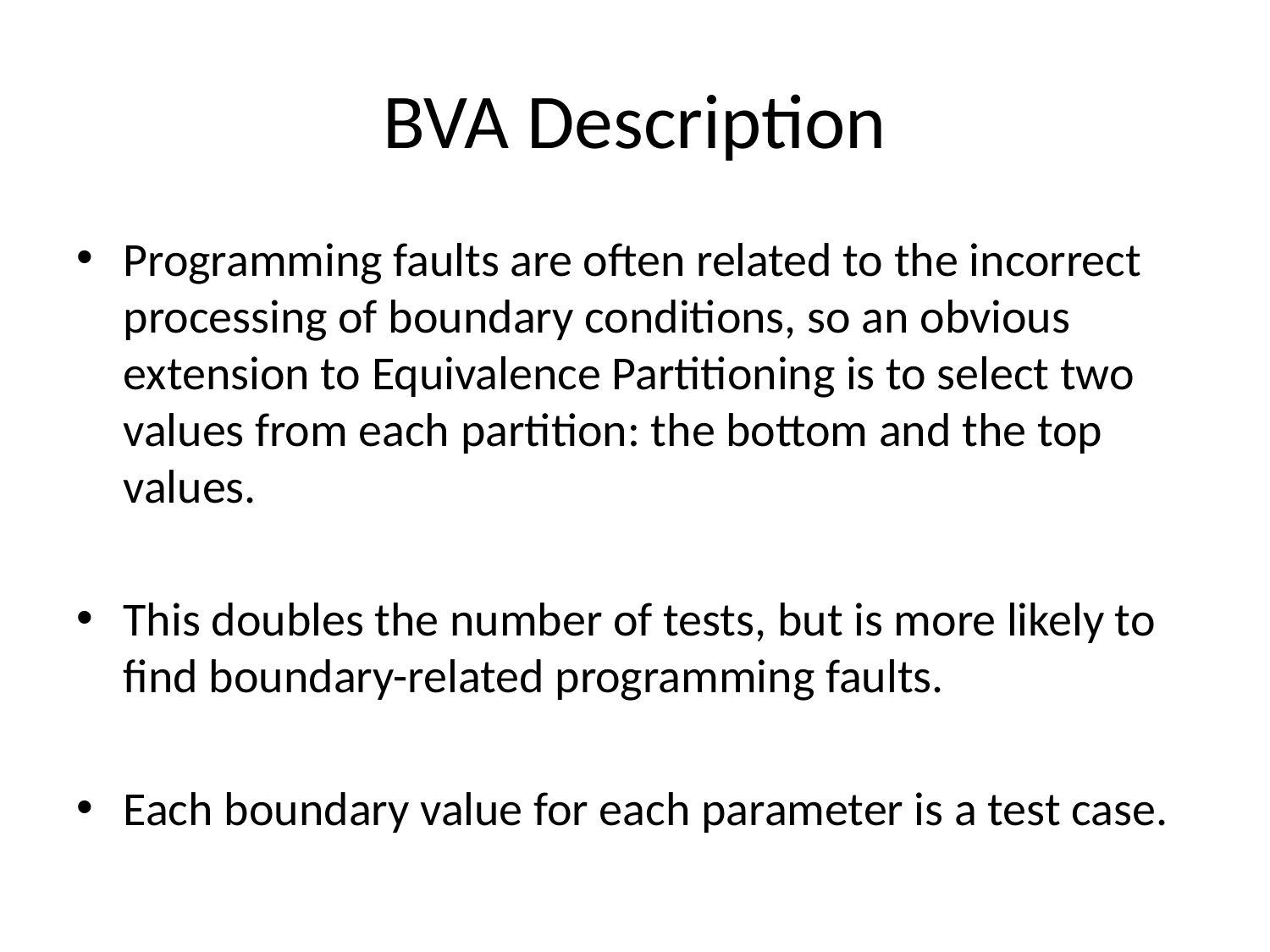

# BVA Description
Programming faults are often related to the incorrect processing of boundary conditions, so an obvious extension to Equivalence Partitioning is to select two values from each partition: the bottom and the top values.

This doubles the number of tests, but is more likely to find boundary-related programming faults.

Each boundary value for each parameter is a test case.